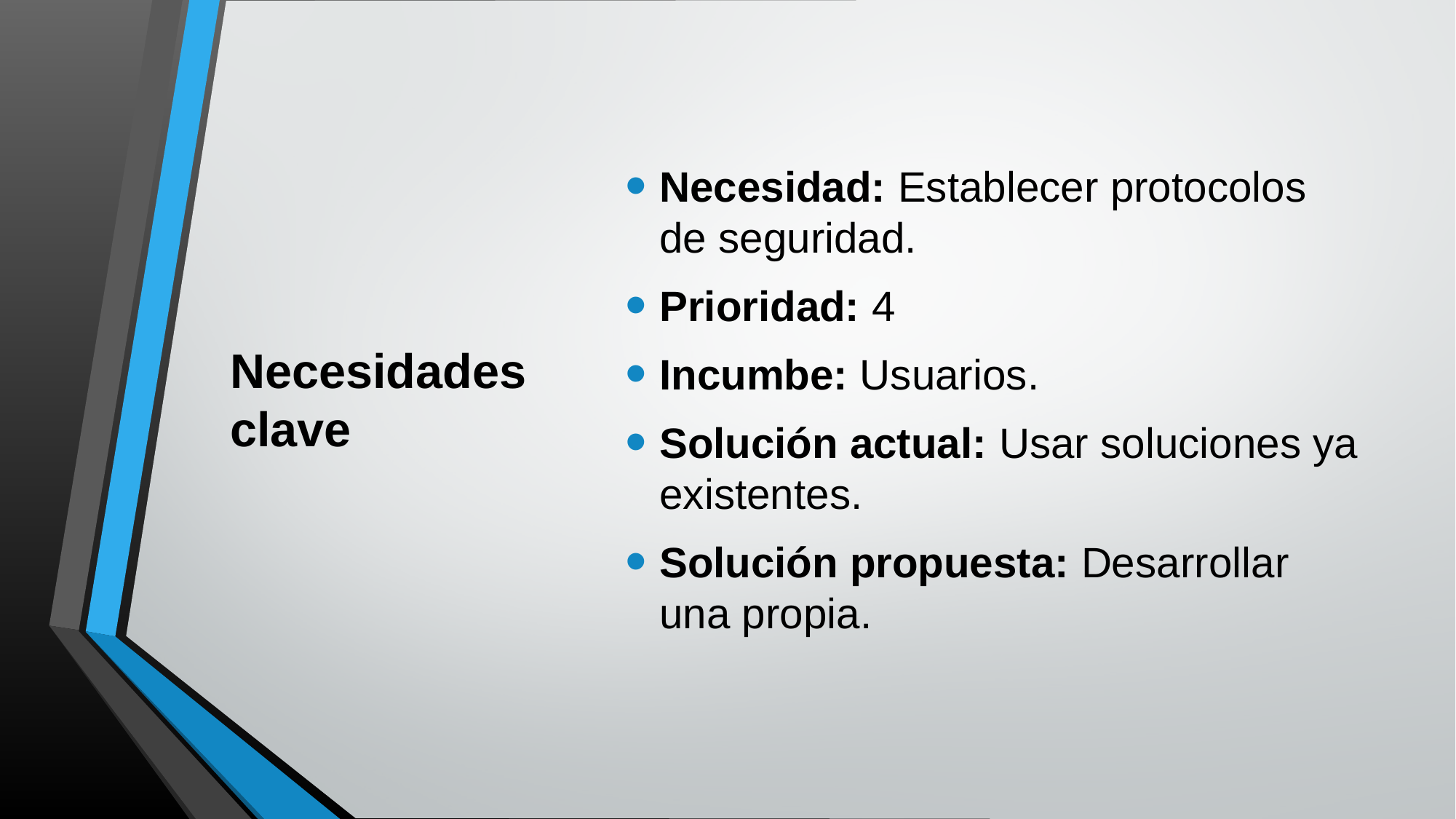

# Necesidades clave
Necesidad: Establecer protocolos de seguridad.
Prioridad: 4
Incumbe: Usuarios.
Solución actual: Usar soluciones ya existentes.
Solución propuesta: Desarrollar una propia.